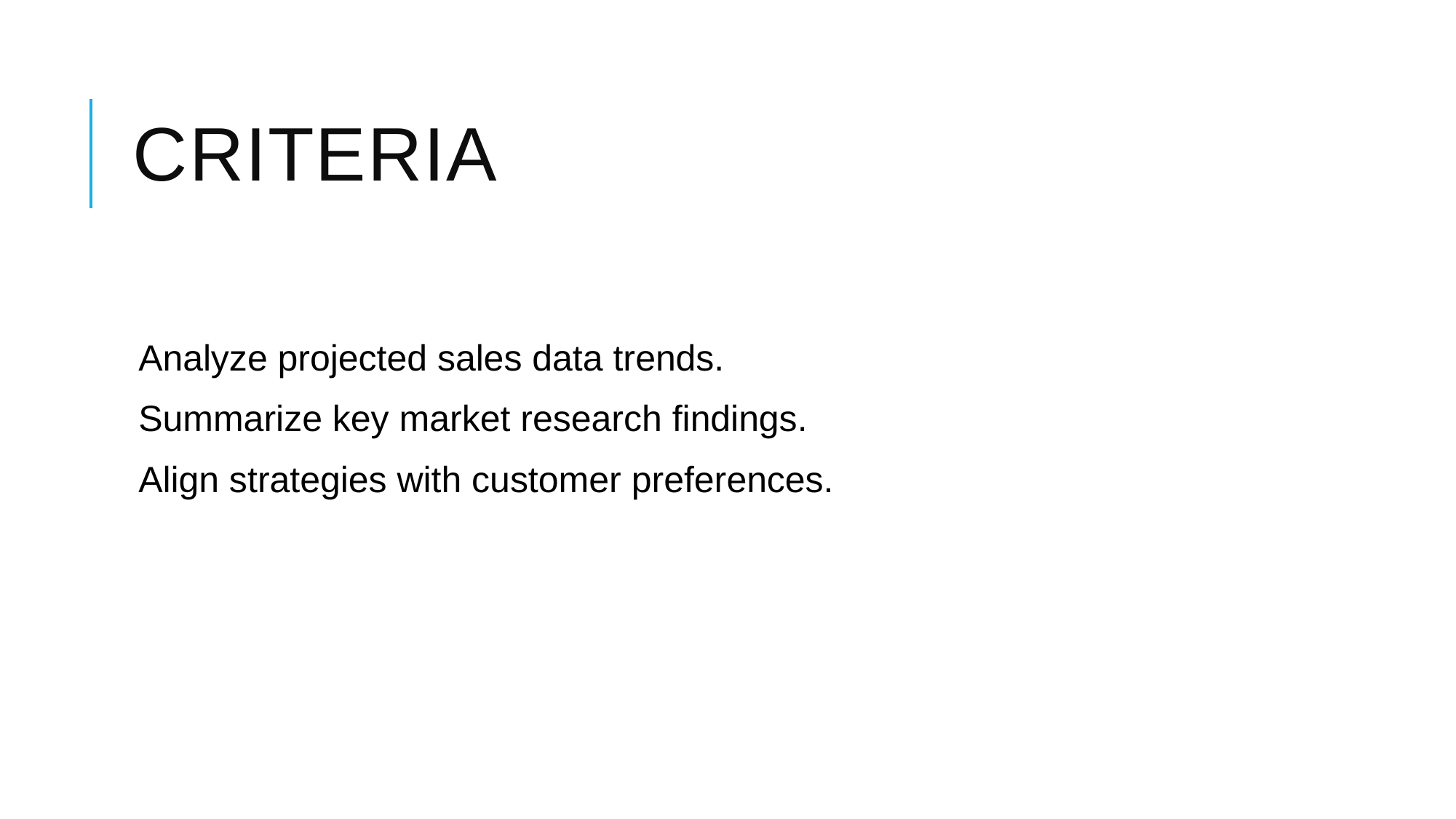

# Criteria

Analyze projected sales data trends.
Summarize key market research findings.
Align strategies with customer preferences.